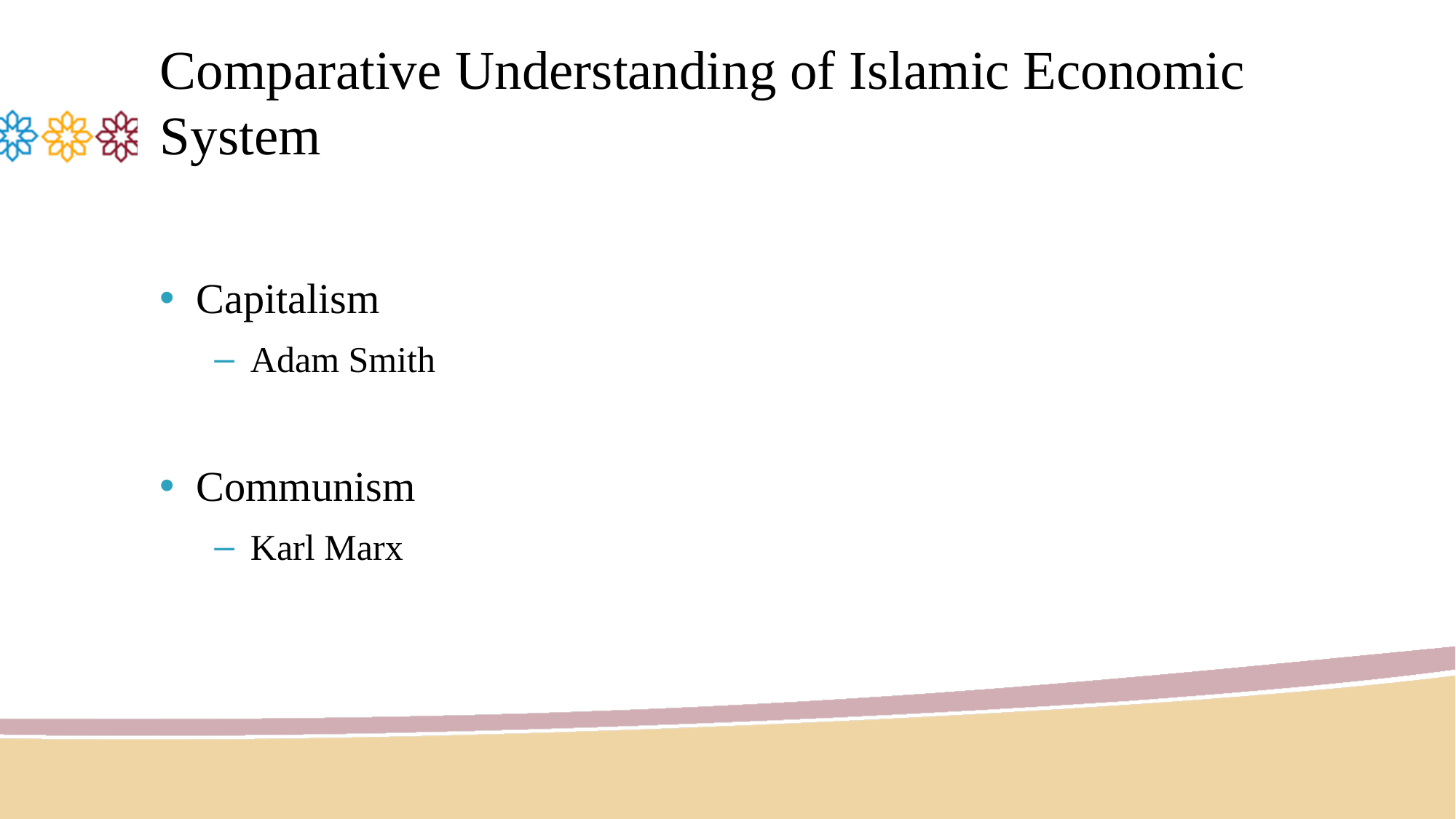

# Comparative Understanding of Islamic Economic System

Capitalism
Adam Smith

Communism
Karl Marx